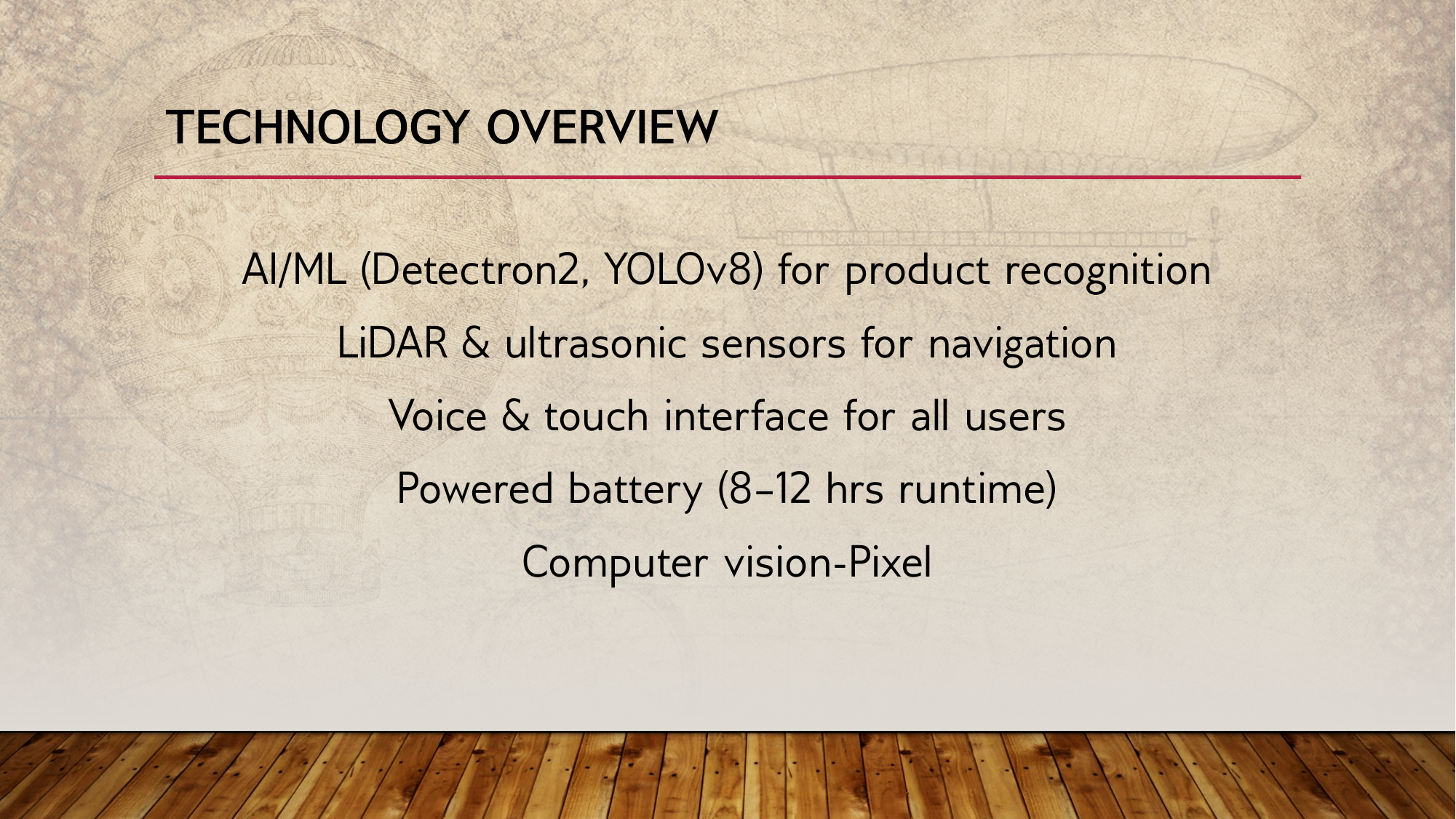

# Technology Overview
AI/ML (Detectron2, YOLOv8) for product recognition
LiDAR & ultrasonic sensors for navigation
Voice & touch interface for all users
Powered battery (8–12 hrs runtime)
Computer vision-Pixel